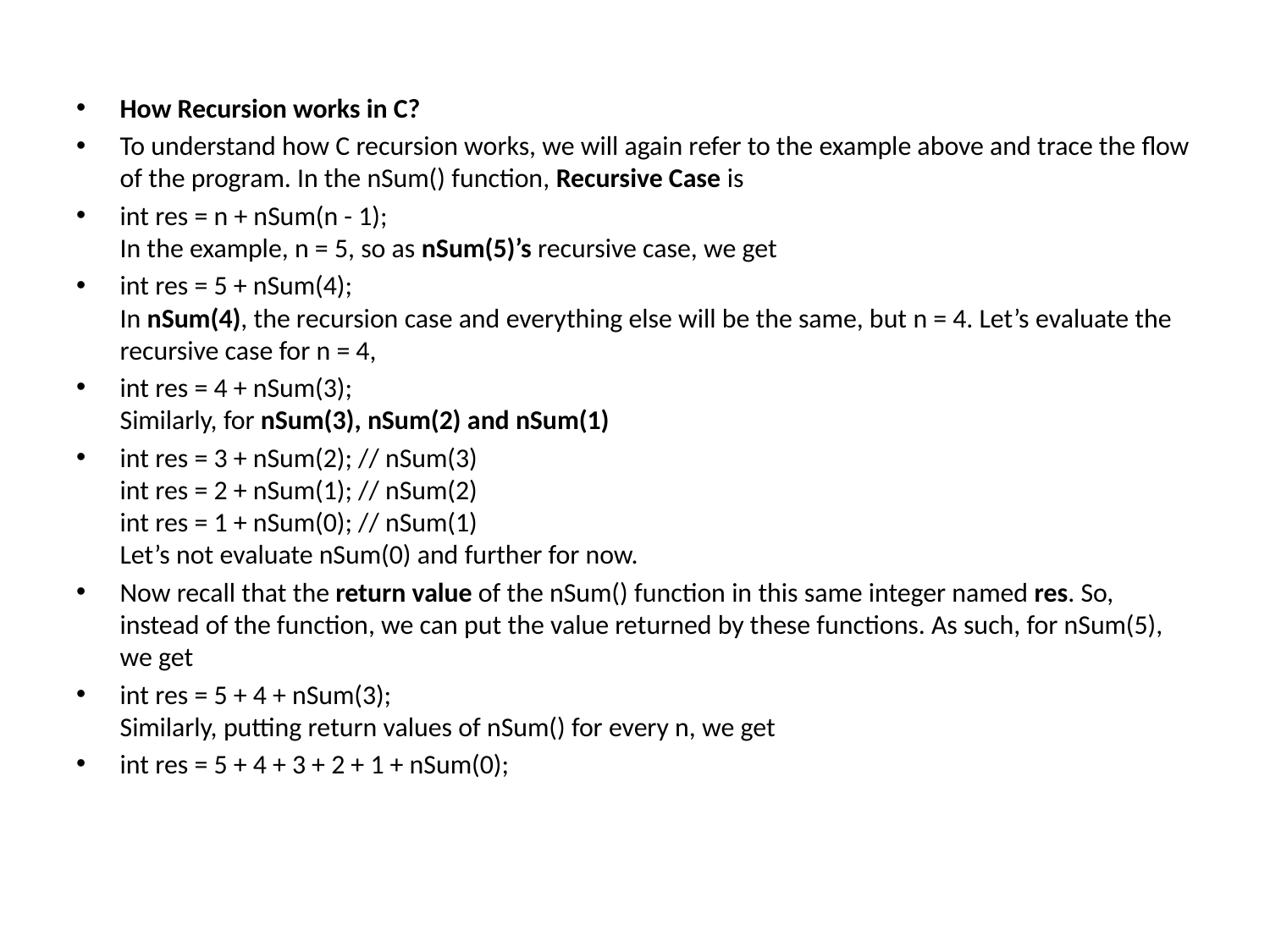

How Recursion works in C?
To understand how C recursion works, we will again refer to the example above and trace the flow of the program. In the nSum() function, Recursive Case is
int res = n + nSum(n - 1);
In the example, n = 5, so as nSum(5)’s recursive case, we get
int res = 5 + nSum(4);
In nSum(4), the recursion case and everything else will be the same, but n = 4. Let’s evaluate the recursive case for n = 4,
int res = 4 + nSum(3);
Similarly, for nSum(3), nSum(2) and nSum(1)
int res = 3 + nSum(2); // nSum(3)
int res = 2 + nSum(1); // nSum(2)
int res = 1 + nSum(0); // nSum(1)
Let’s not evaluate nSum(0) and further for now.
Now recall that the return value of the nSum() function in this same integer named res. So, instead of the function, we can put the value returned by these functions. As such, for nSum(5), we get
int res = 5 + 4 + nSum(3);
Similarly, putting return values of nSum() for every n, we get
int res = 5 + 4 + 3 + 2 + 1 + nSum(0);